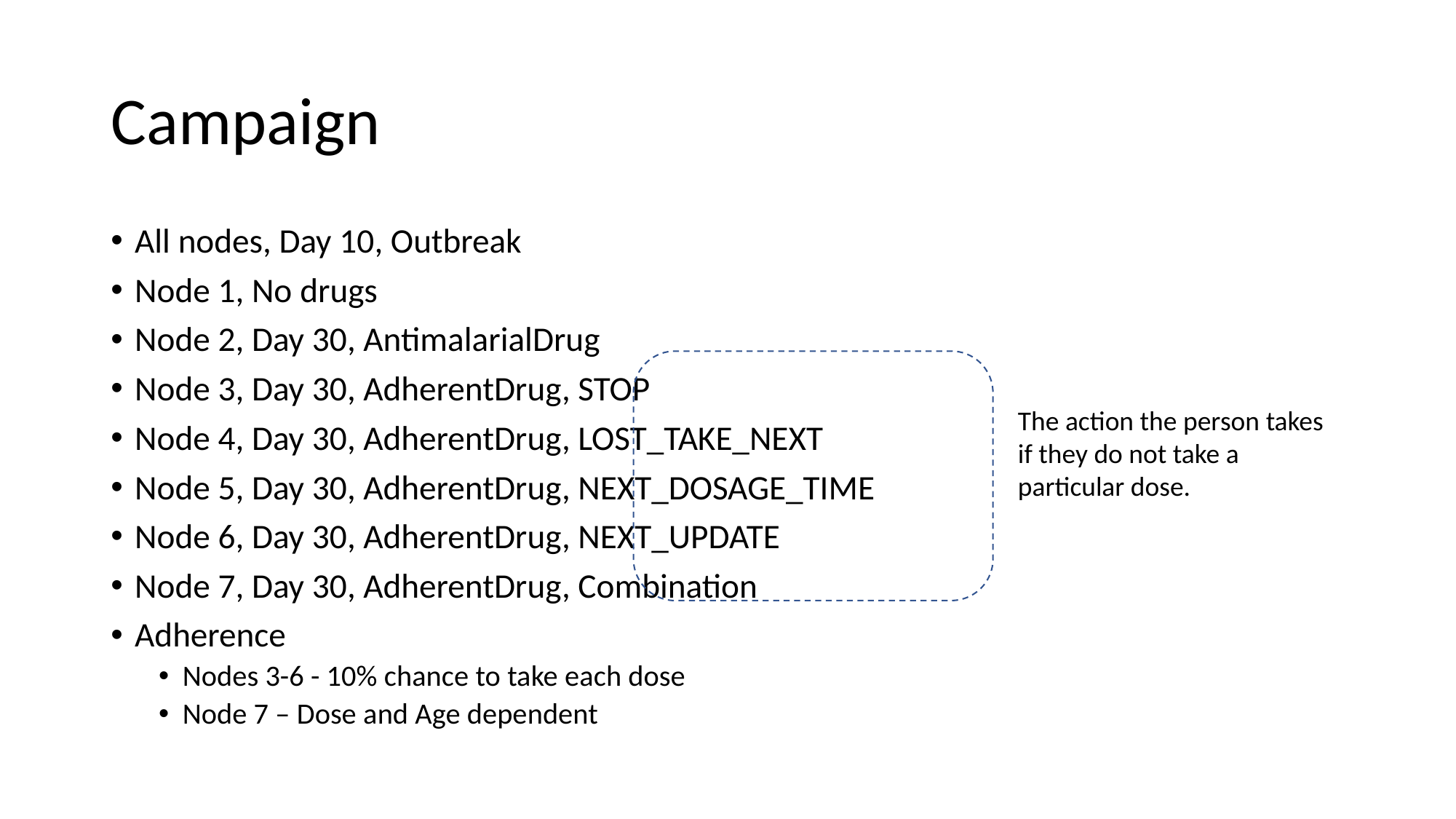

# Campaign
All nodes, Day 10, Outbreak
Node 1, No drugs
Node 2, Day 30, AntimalarialDrug
Node 3, Day 30, AdherentDrug, STOP
Node 4, Day 30, AdherentDrug, LOST_TAKE_NEXT
Node 5, Day 30, AdherentDrug, NEXT_DOSAGE_TIME
Node 6, Day 30, AdherentDrug, NEXT_UPDATE
Node 7, Day 30, AdherentDrug, Combination
Adherence
Nodes 3-6 - 10% chance to take each dose
Node 7 – Dose and Age dependent

The action the person takes if they do not take a particular dose.